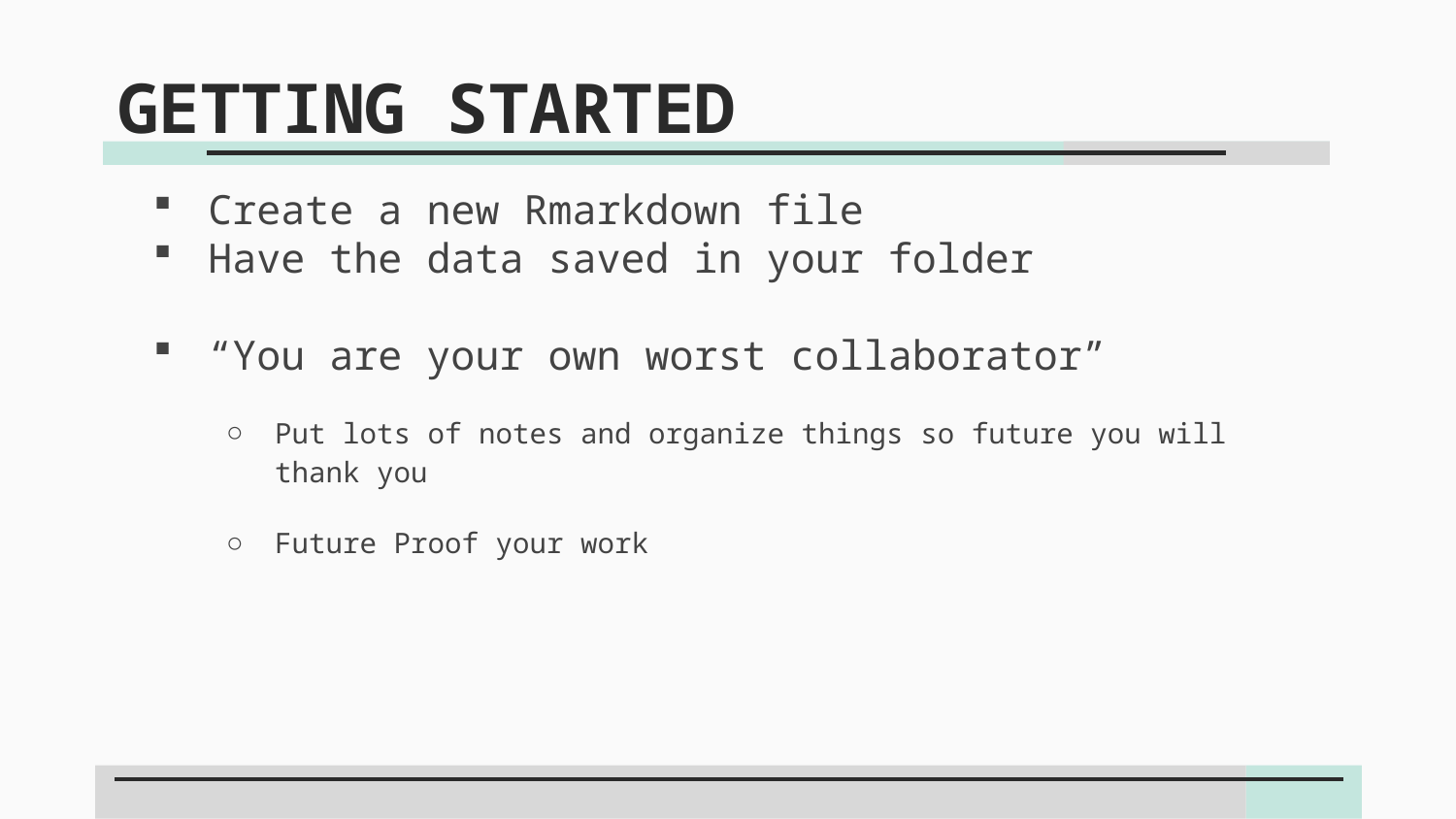

# GETTING STARTED
Create a new Rmarkdown file
Have the data saved in your folder

“You are your own worst collaborator”
Put lots of notes and organize things so future you will thank you
Future Proof your work